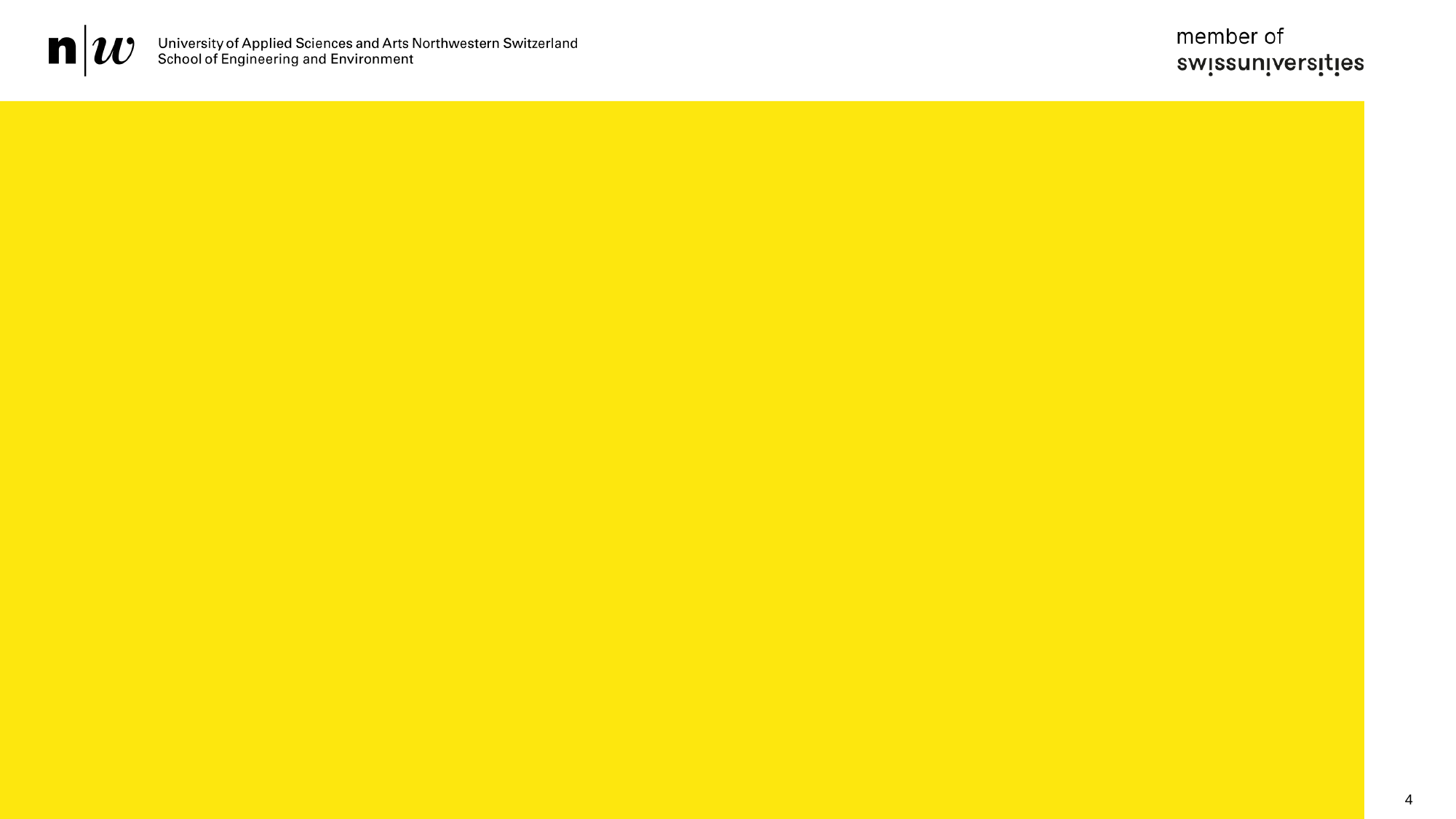

26.05.2025
Institute For Sensor and Electronics
#
4